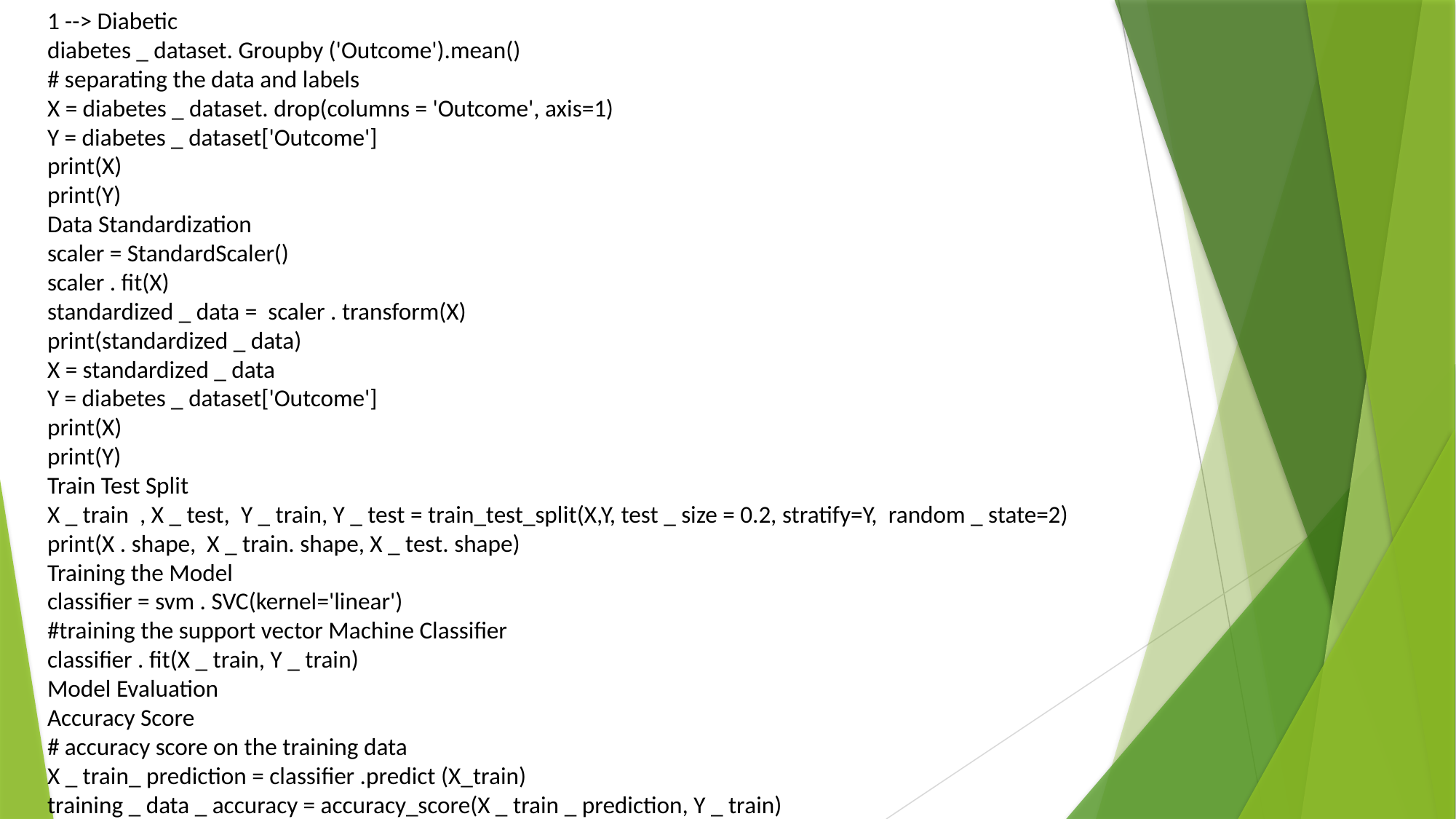

# 1 --> Diabetic diabetes _ dataset. Groupby ('Outcome').mean() # separating the data and labels X = diabetes _ dataset. drop(columns = 'Outcome', axis=1) Y = diabetes _ dataset['Outcome'] print(X) print(Y) Data Standardization scaler = StandardScaler() scaler . fit(X) standardized _ data =  scaler . transform(X) print(standardized _ data) X = standardized _ data Y = diabetes _ dataset['Outcome'] print(X) print(Y) Train Test Split X _ train  , X _ test,  Y _ train, Y _ test = train_test_split(X,Y, test _ size = 0.2, stratify=Y,  random _ state=2) print(X . shape,  X _ train. shape, X _ test. shape) Training the Model classifier = svm . SVC(kernel='linear') #training the support vector Machine Classifier classifier . fit(X _ train, Y _ train) Model Evaluation Accuracy Score # accuracy score on the training data X _ train_ prediction = classifier .predict (X_train) training _ data _ accuracy = accuracy_score(X _ train _ prediction, Y _ train) print('Accuracy score of the training data : ', training _ data _ accuracy)